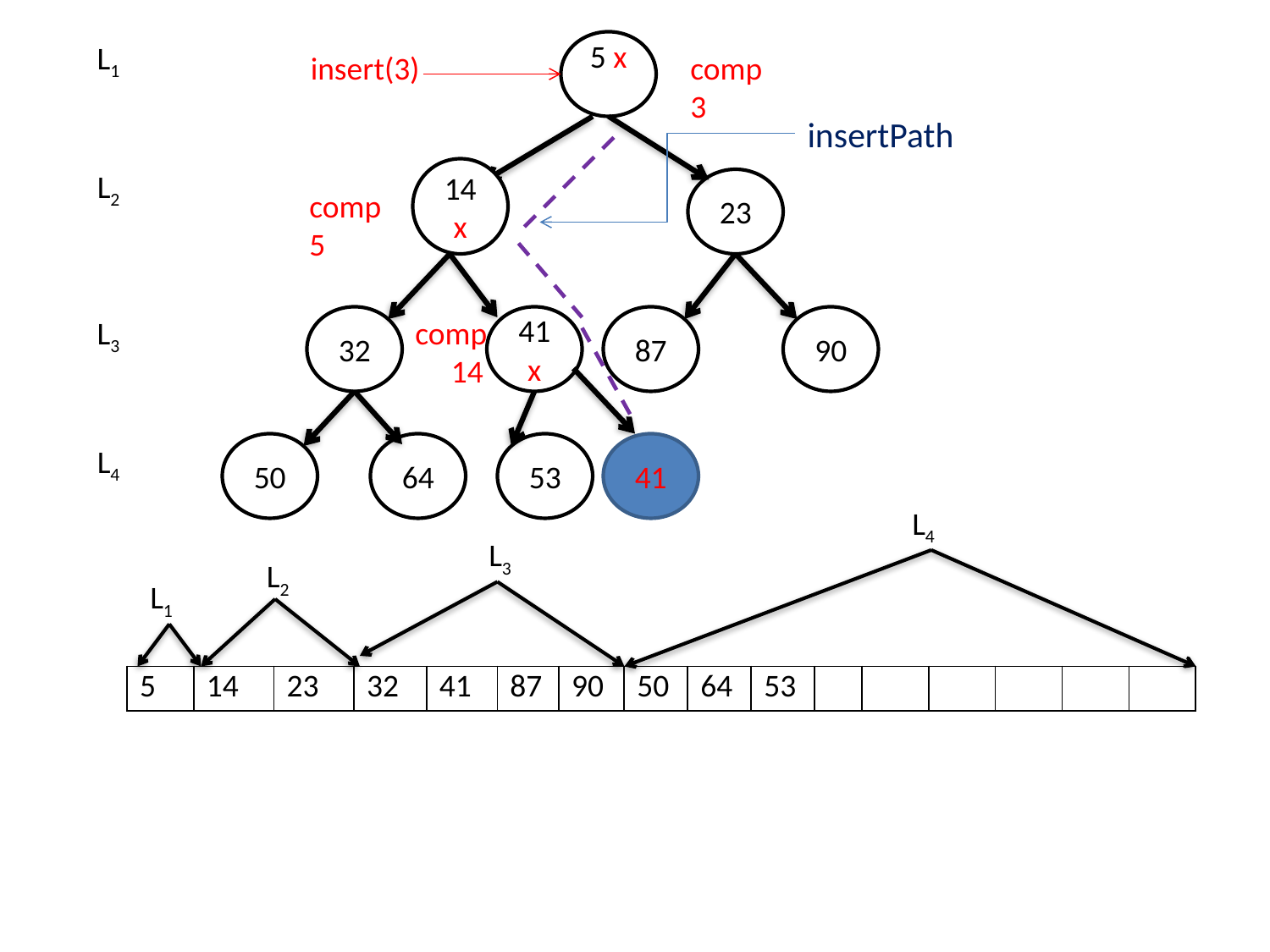

L1
5 x
insert(3)
comp
3
insertPath
14 x
L2
23
comp
5
L3
32
comp
     14
41 x
87
90
50
64
53
41
L4
L4
L3
L2
L1
| 5 | 14 | 23 | 32 | 41 | 87 | 90 | 50 | 64 | 53 |  |  |  |  |  |  |
| --- | --- | --- | --- | --- | --- | --- | --- | --- | --- | --- | --- | --- | --- | --- | --- |